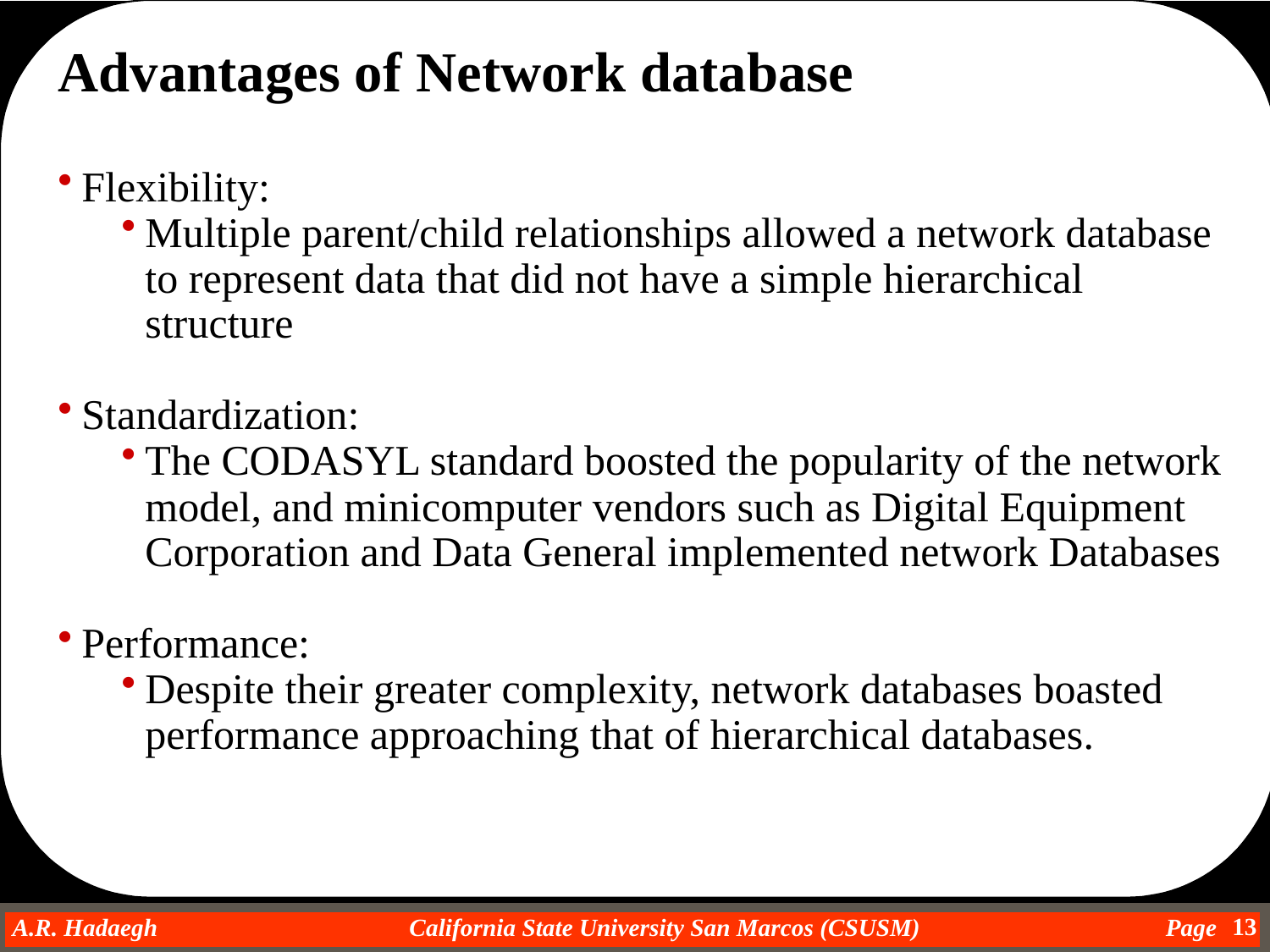

Advantages of Network database

Flexibility:
Multiple parent/child relationships allowed a network database to represent data that did not have a simple hierarchical structure

Standardization:
The CODASYL standard boosted the popularity of the network model, and minicomputer vendors such as Digital Equipment Corporation and Data General implemented network Databases

Performance:
Despite their greater complexity, network databases boasted performance approaching that of hierarchical databases.
13